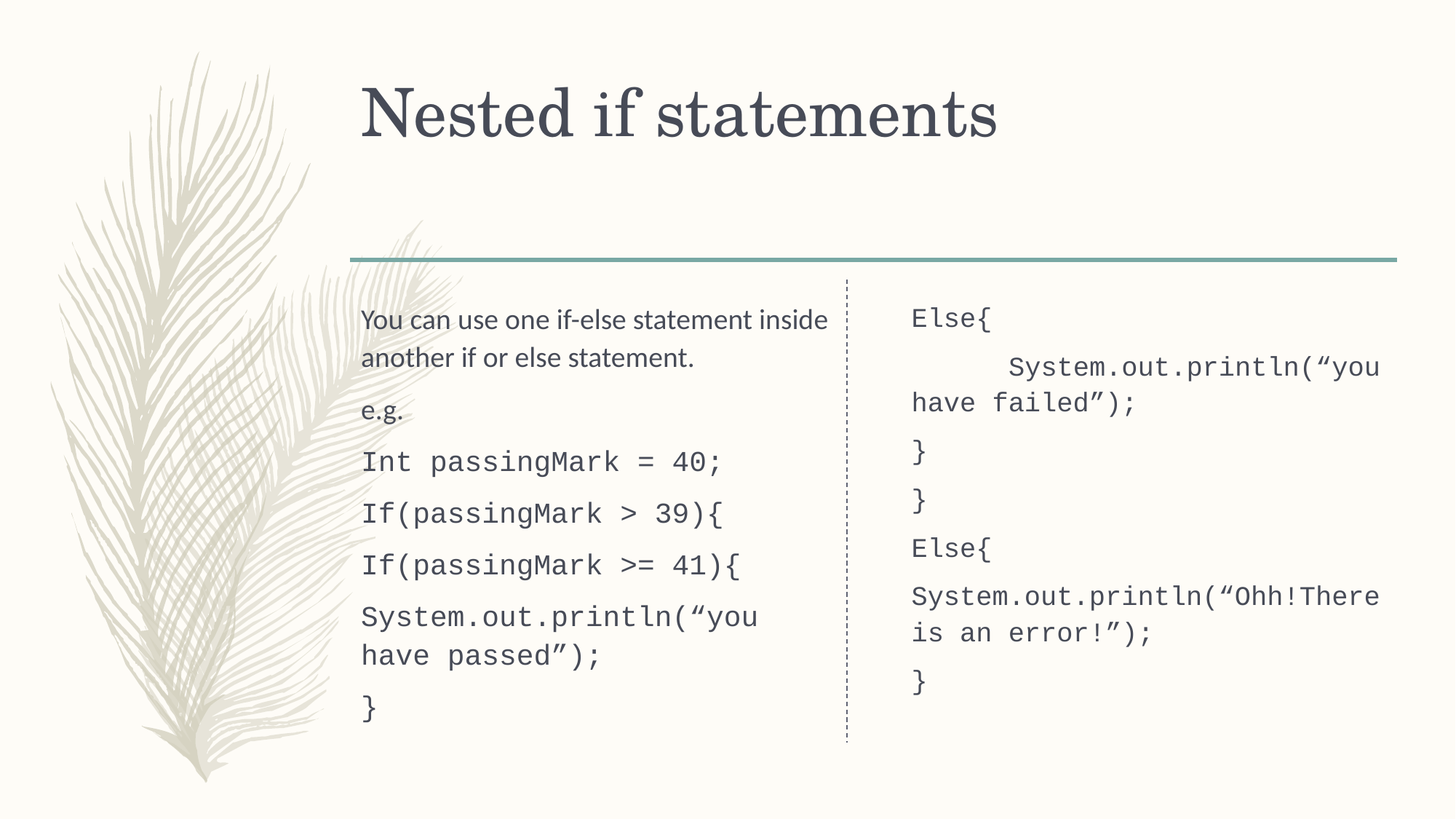

# Nested if statements
You can use one if-else statement inside another if or else statement.
e.g.
Int passingMark = 40;
If(passingMark > 39){
If(passingMark >= 41){
System.out.println(“you have passed”);
}
Else{
	System.out.println(“you have failed”);
}
}
Else{
System.out.println(“Ohh!There is an error!”);
}